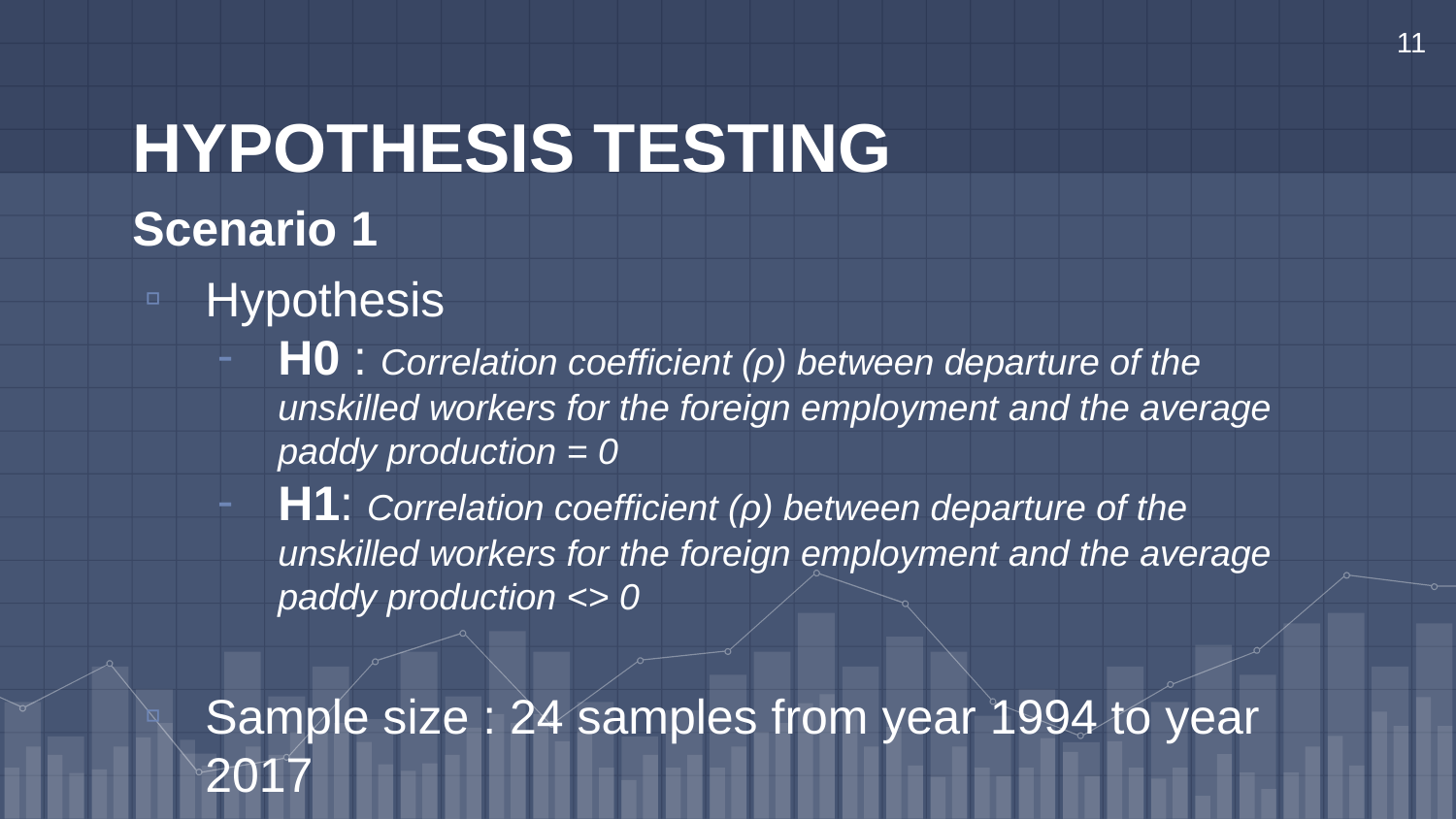

11
# HYPOTHESIS TESTING
Scenario 1
Hypothesis
H0 : Correlation coefficient (ρ) between departure of the unskilled workers for the foreign employment and the average paddy production = 0
H1: Correlation coefficient (ρ) between departure of the unskilled workers for the foreign employment and the average paddy production <> 0

Sample size : 24 samples from year 1994 to year 2017